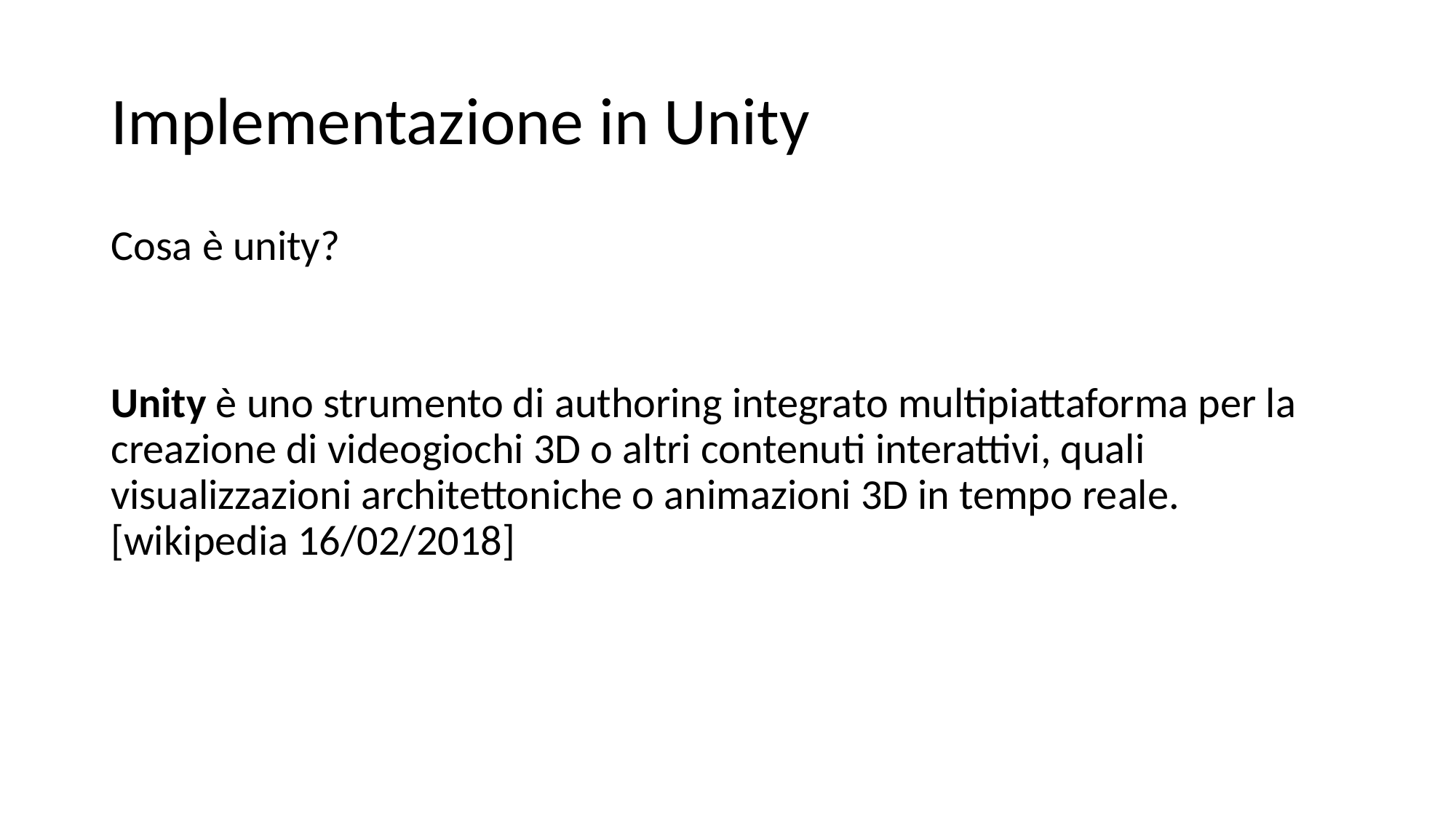

# Implementazione in Unity
Cosa è unity?
Unity è uno strumento di authoring integrato multipiattaforma per la creazione di videogiochi 3D o altri contenuti interattivi, quali visualizzazioni architettoniche o animazioni 3D in tempo reale.
[wikipedia 16/02/2018]